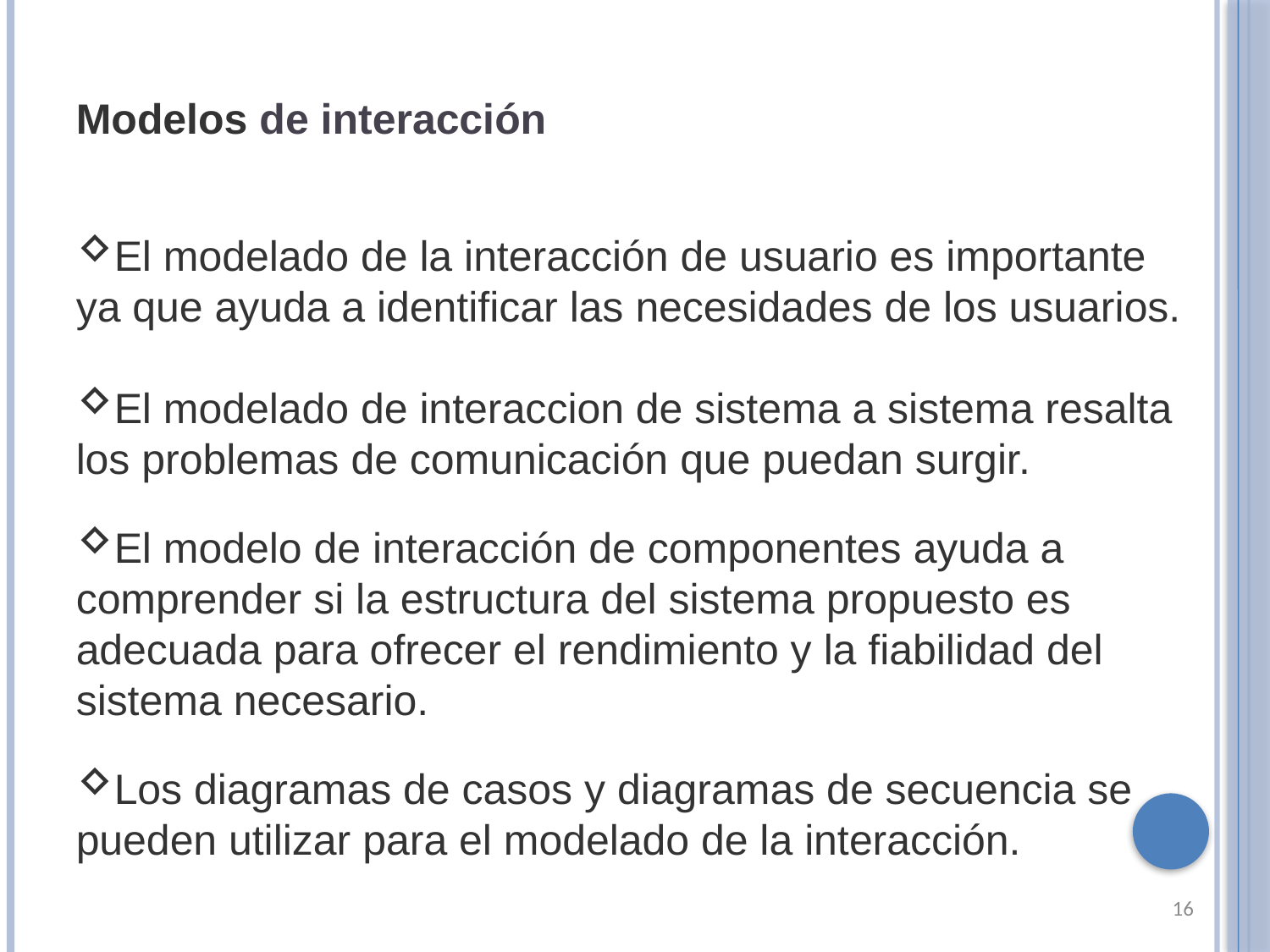

Modelos de interacción
El modelado de la interacción de usuario es importante ya que ayuda a identificar las necesidades de los usuarios.

El modelado de interaccion de sistema a sistema resalta los problemas de comunicación que puedan surgir.

El modelo de interacción de componentes ayuda a comprender si la estructura del sistema propuesto es adecuada para ofrecer el rendimiento y la fiabilidad del sistema necesario.

Los diagramas de casos y diagramas de secuencia se pueden utilizar para el modelado de la interacción.

16